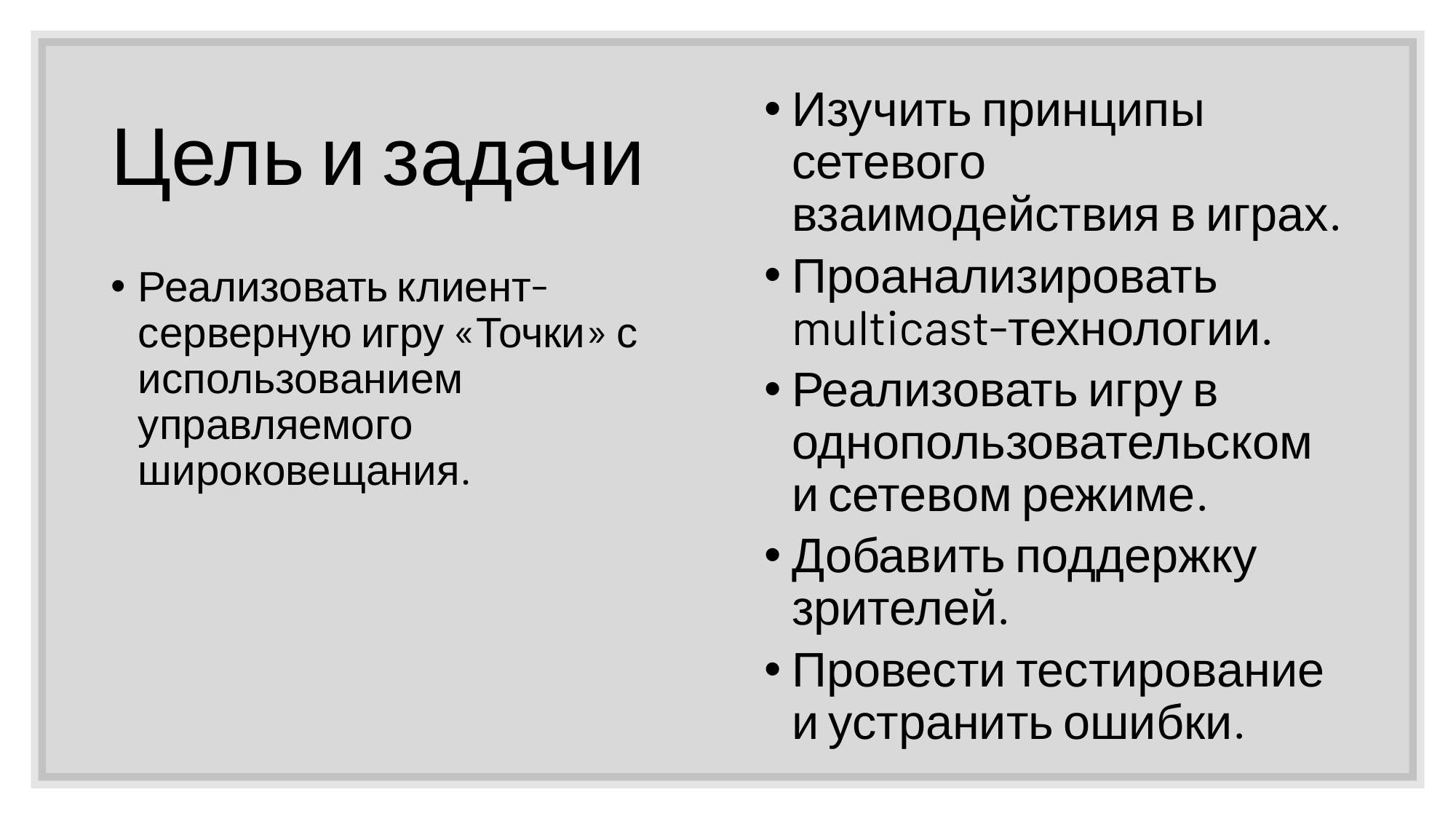

Изучить принципы сетевого взаимодействия в играх.
Проанализировать multicast-технологии.
Реализовать игру в однопользовательском и сетевом режиме.
Добавить поддержку зрителей.
Провести тестирование и устранить ошибки.

# Цель и задачи
Реализовать клиент-серверную игру «Точки» с использованием управляемого широковещания.